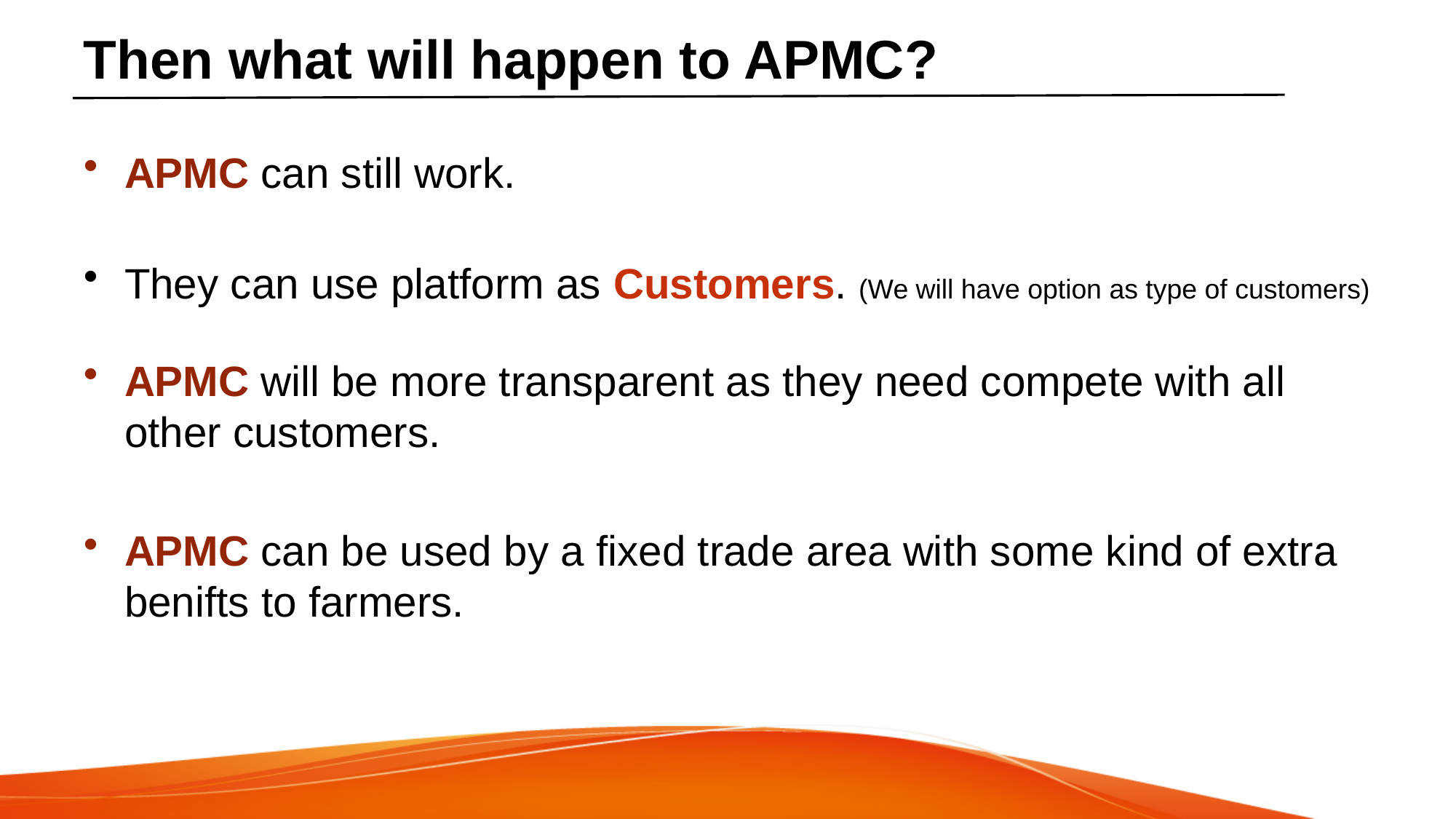

# Then what will happen to APMC?
APMC can still work.

They can use platform as Customers. (We will have option as type of customers)

APMC will be more transparent as they need compete with all other customers.

APMC can be used by a fixed trade area with some kind of extra benifts to farmers.